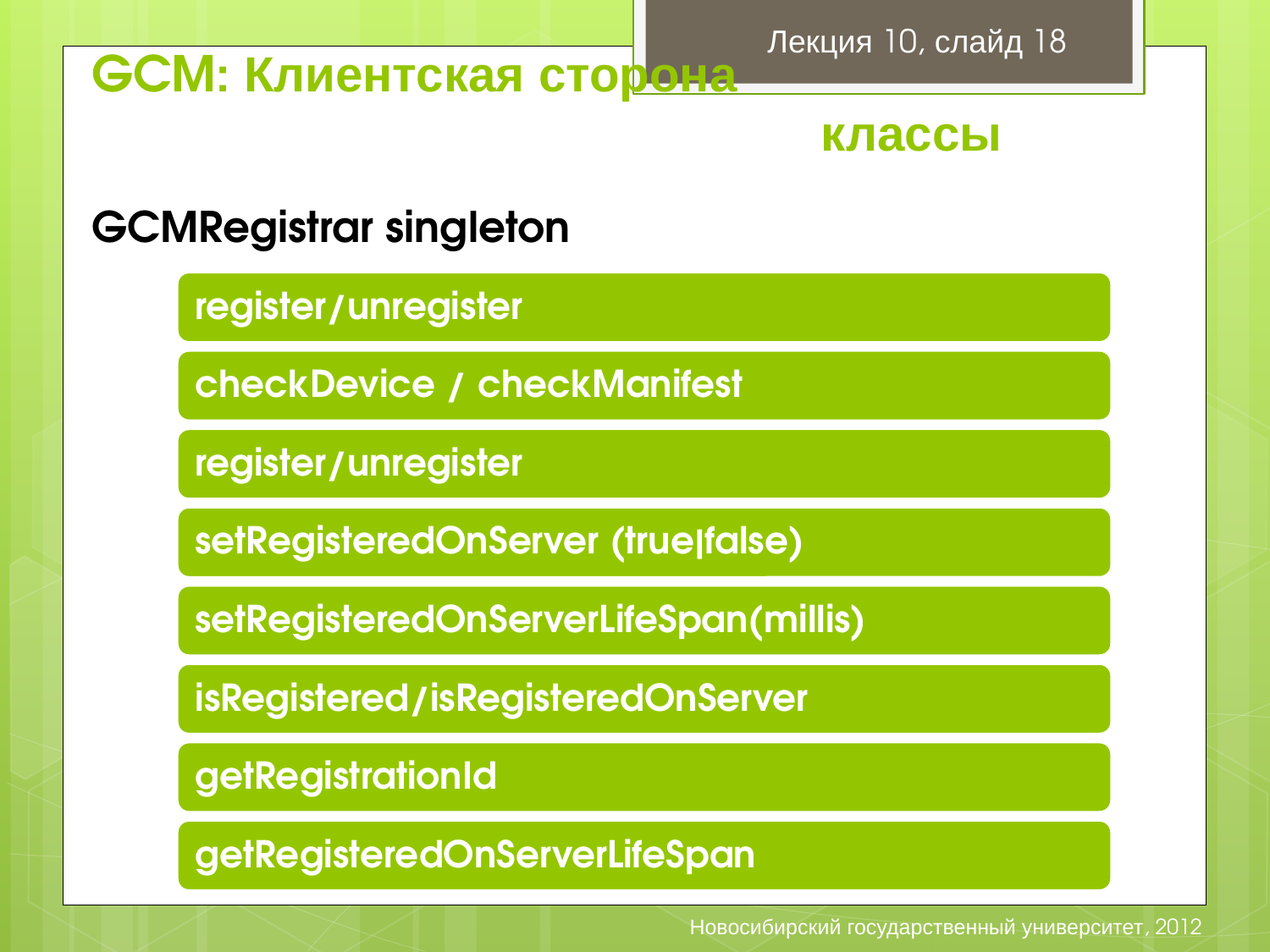

Лекция 10, слайд 18
GCM: Клиентская сторона
                                                     классы
GCMRegistrar singleton
register/unregister
checkDevice / checkManifest
register/unregister
setRegisteredOnServer (true|false)
setRegisteredOnServerLifeSpan(millis)
isRegistered/isRegisteredOnServer
getRegistrationId
getRegisteredOnServerLifeSpan
Новосибирский государственный университет, 2012